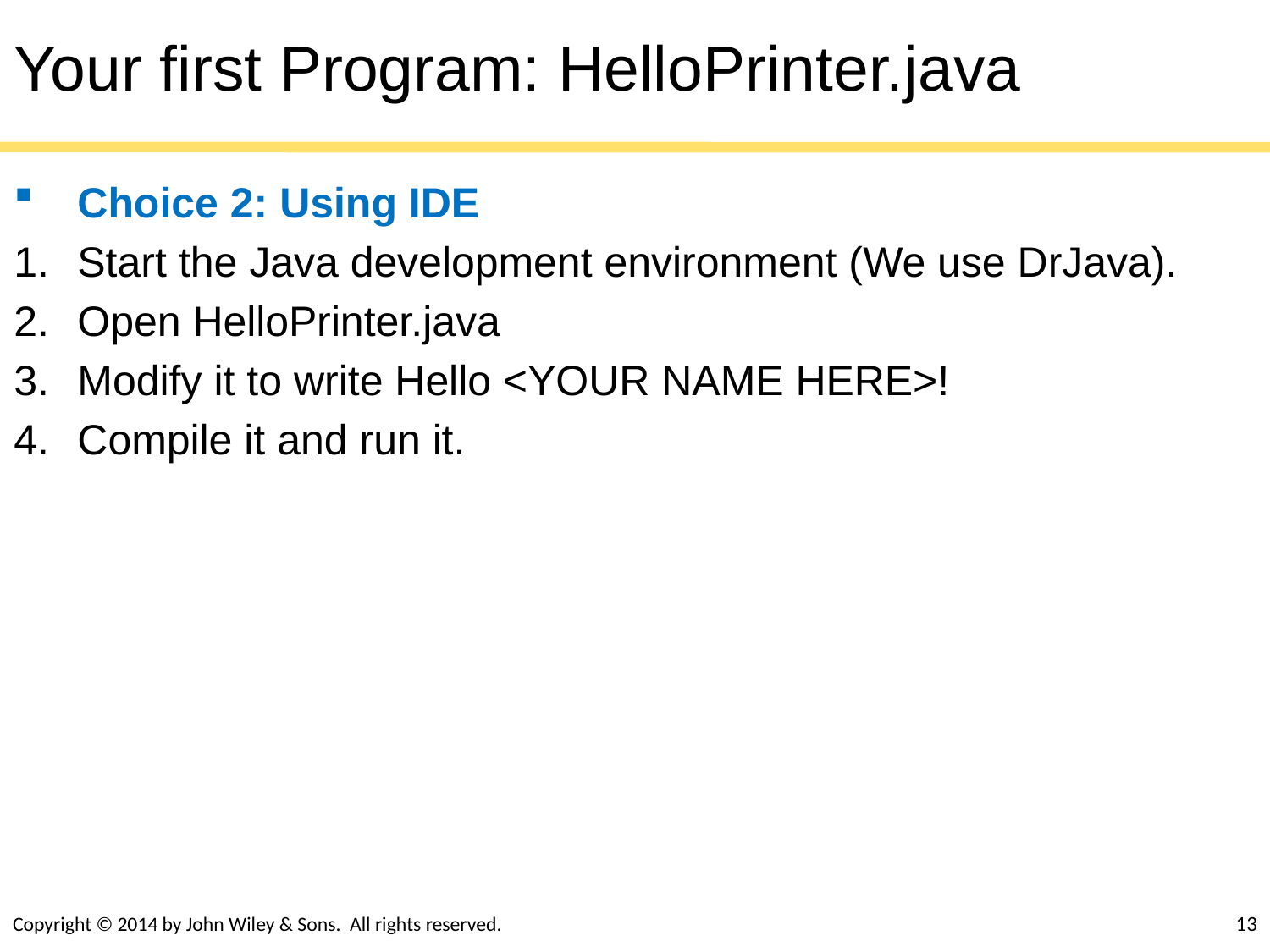

# Your first Program: HelloPrinter.java
Choice 2: Using IDE
Start the Java development environment (We use DrJava).
Open HelloPrinter.java
Modify it to write Hello <YOUR NAME HERE>!
Compile it and run it.